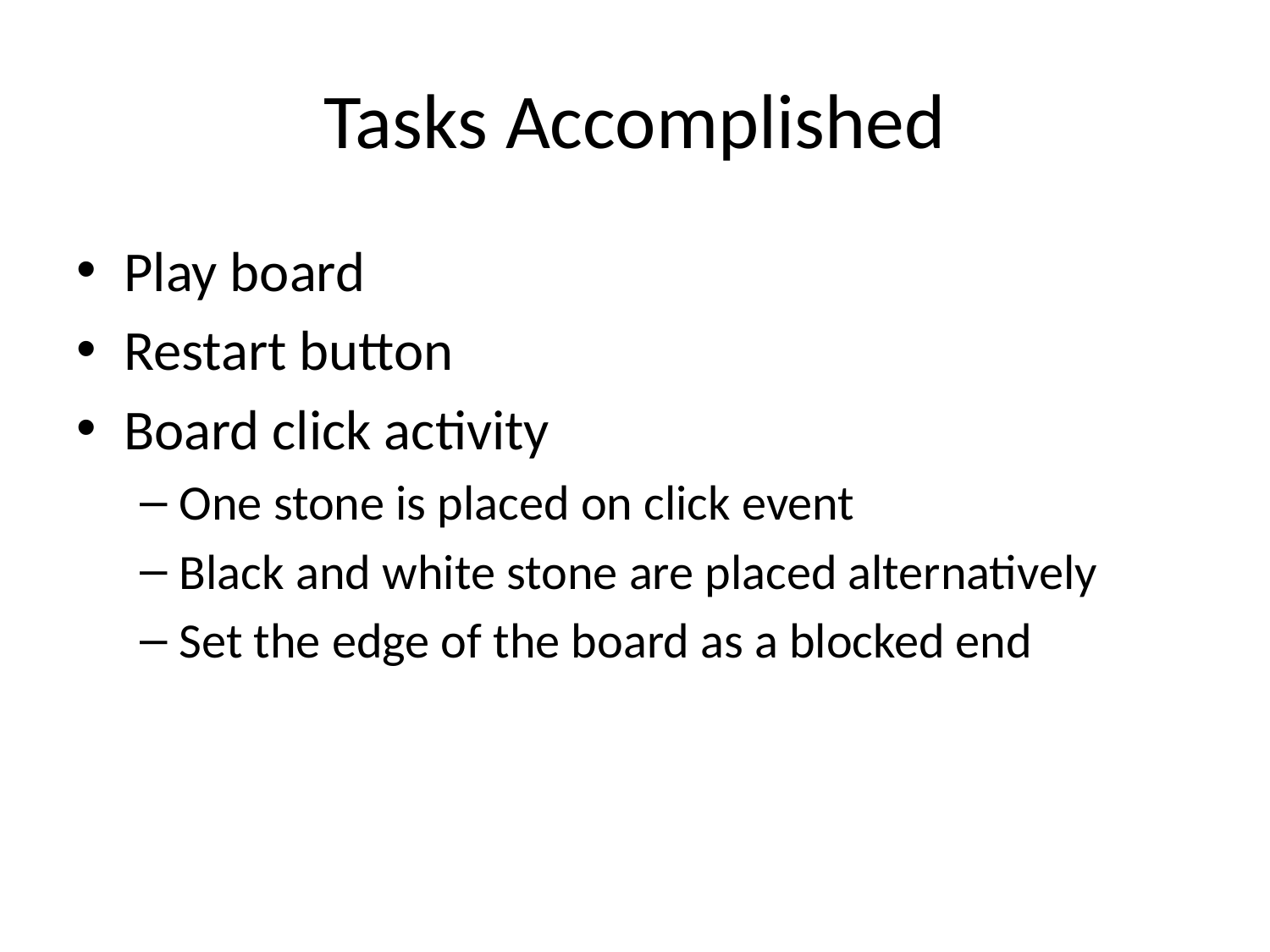

# Tasks Accomplished
Play board
Restart button
Board click activity
One stone is placed on click event
Black and white stone are placed alternatively
Set the edge of the board as a blocked end